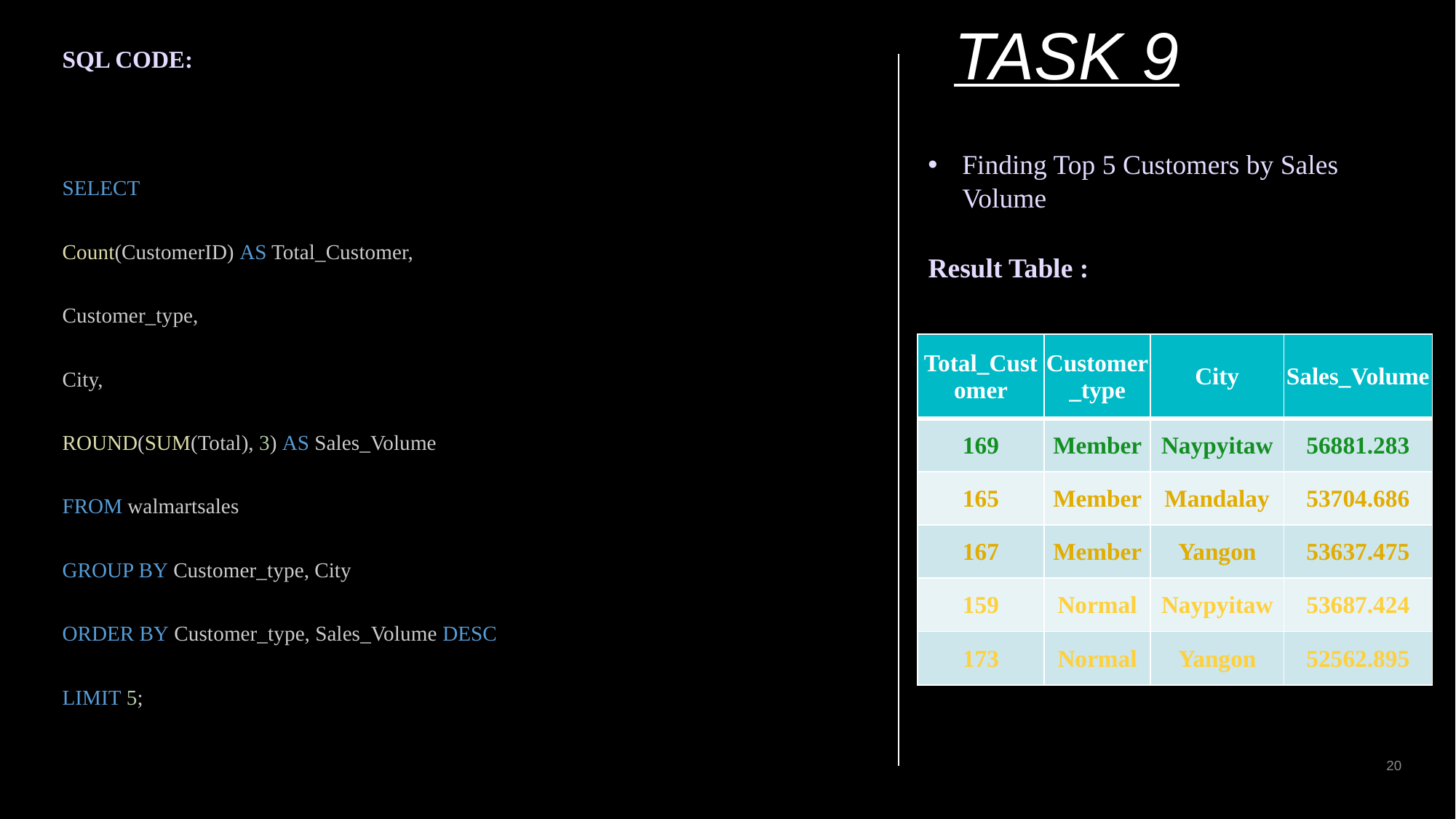

TASK 9
SQL CODE:

SELECT
Count(CustomerID) AS Total_Customer,
Customer_type,
City,
ROUND(SUM(Total), 3) AS Sales_Volume
FROM walmartsales
GROUP BY Customer_type, City
ORDER BY Customer_type, Sales_Volume DESC
LIMIT 5;

Finding Top 5 Customers by Sales Volume
Result Table :
| Total\_Customer | Customer\_type | City | Sales\_Volume |
| --- | --- | --- | --- |
| 169 | Member | Naypyitaw | 56881.283 |
| 165 | Member | Mandalay | 53704.686 |
| 167 | Member | Yangon | 53637.475 |
| 159 | Normal | Naypyitaw | 53687.424 |
| 173 | Normal | Yangon | 52562.895 |
PRESENTATION TITLE
20